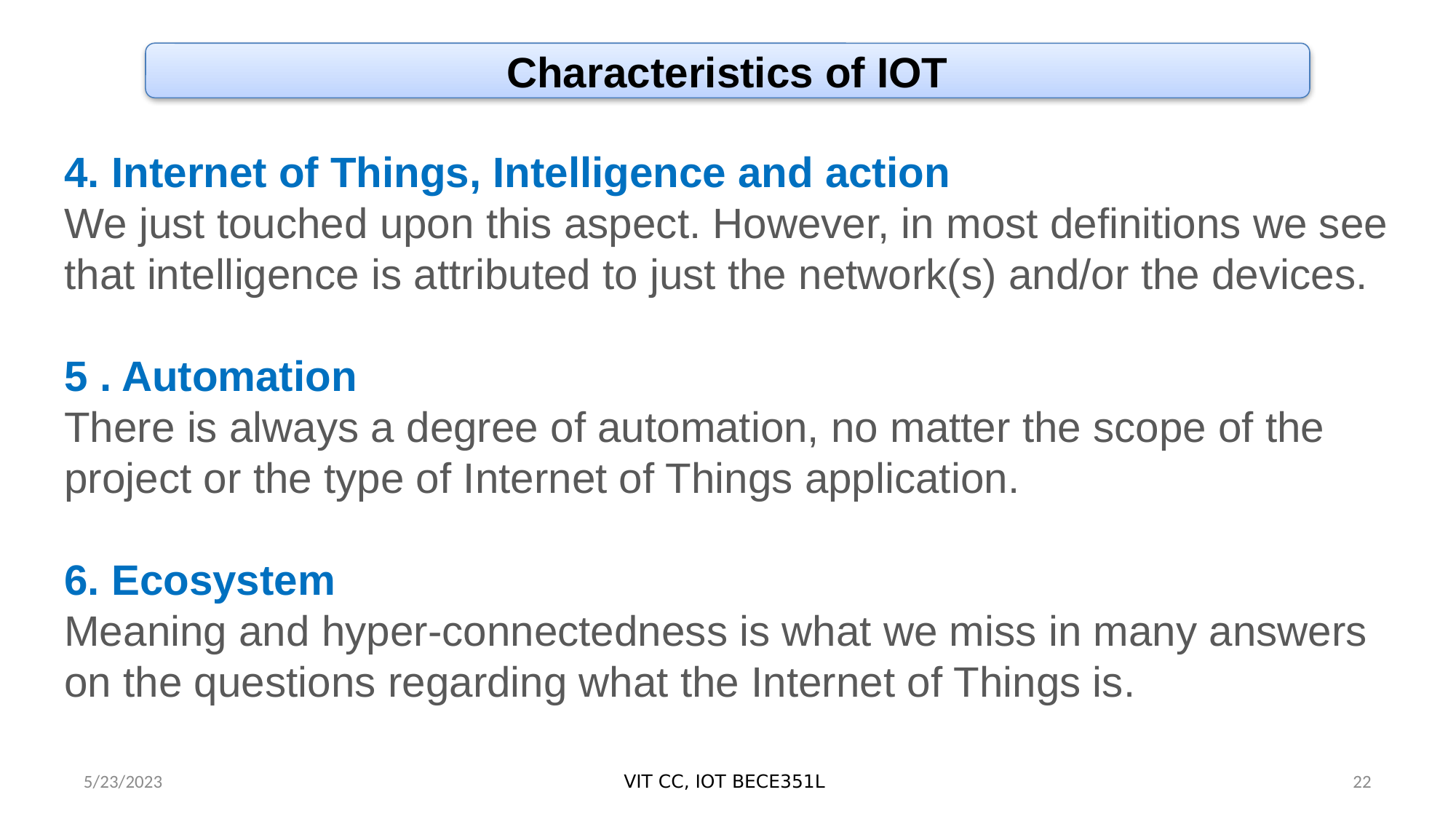

Characteristics of IOT
4. Internet of Things, Intelligence and action
We just touched upon this aspect. However, in most definitions we see that intelligence is attributed to just the network(s) and/or the devices.

5 . Automation
There is always a degree of automation, no matter the scope of the project or the type of Internet of Things application.

6. Ecosystem
Meaning and hyper-connectedness is what we miss in many answers on the questions regarding what the Internet of Things is.
5/23/2023
VIT CC, IOT BECE351L
22